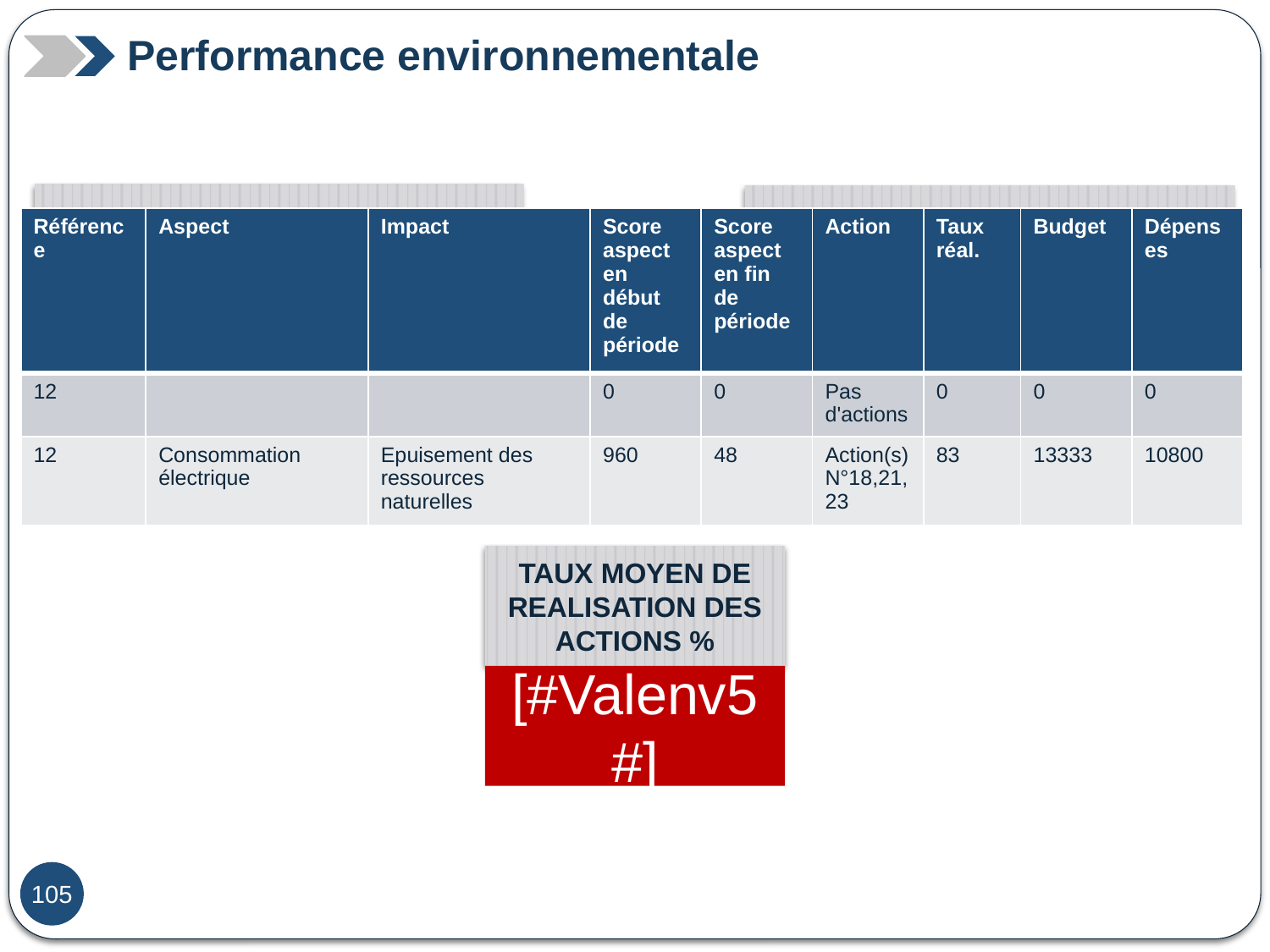

Performance environnementale

BUDGET  TOTAL/DEPENSES  TOTALES
SCORE  TOTAL DEBUT/FIN DE PERIODE
| Référence | Aspect | Impact | Score aspect en début de période | Score aspect en fin de période | Action | Taux réal. | Budget | Dépenses |
| --- | --- | --- | --- | --- | --- | --- | --- | --- |
| 12 |  |  | 0 | 0 | Pas d'actions | 0 | 0 | 0 |
| 12 | Consommation électrique | Epuisement des ressources naturelles | 960 | 48 | Action(s) N°18,21,23 | 83 | 13333 | 10800 |
[#Valenv2#]
[#Valenv3#]
TAUX MOYEN DE REALISATION DES ACTIONS %
[#Valenv5#]
105